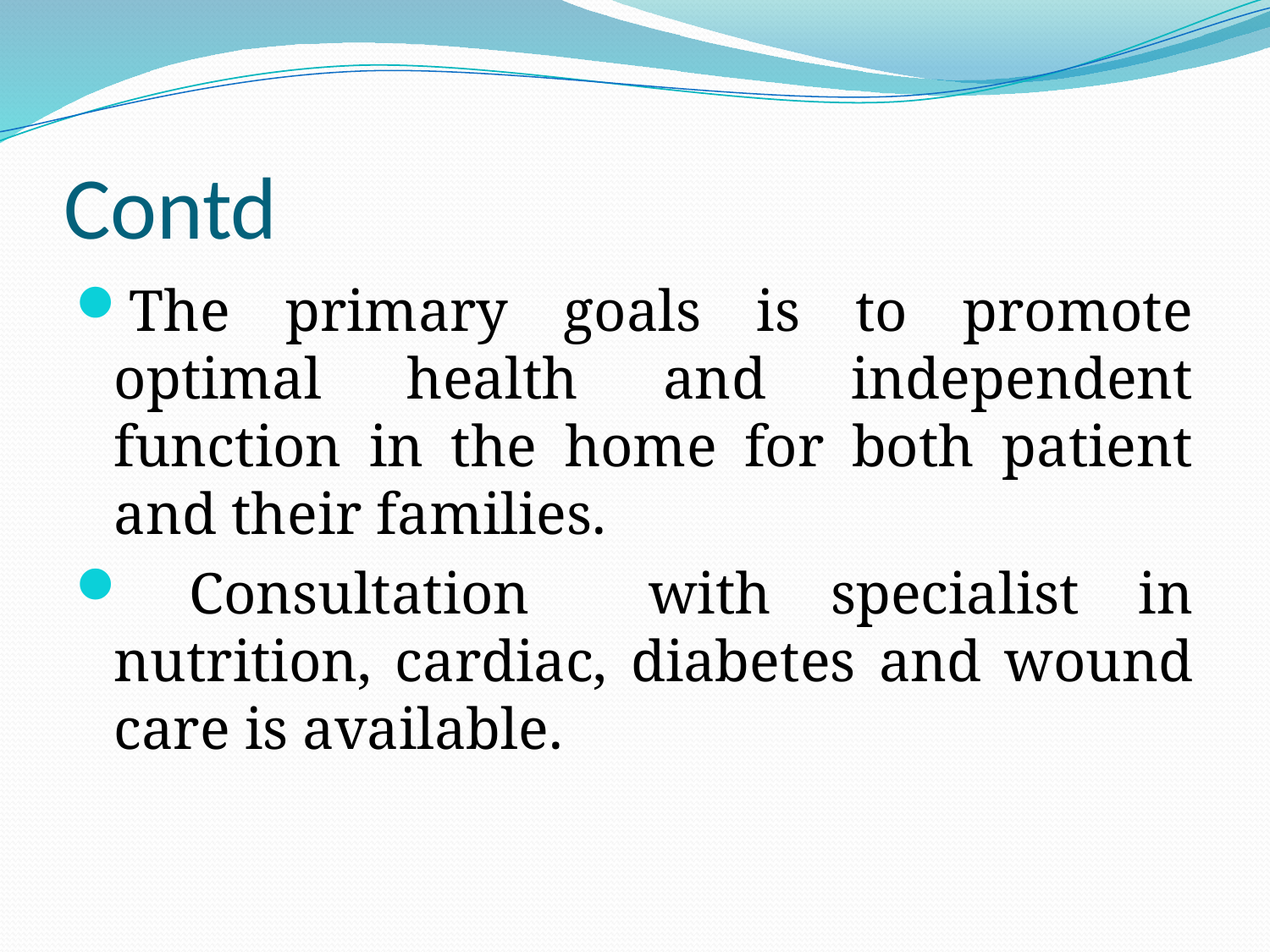

# Contd
The primary goals is to promote optimal health and independent function in the home for both patient and their families.
 Consultation  with specialist in nutrition, cardiac, diabetes and wound care is available.